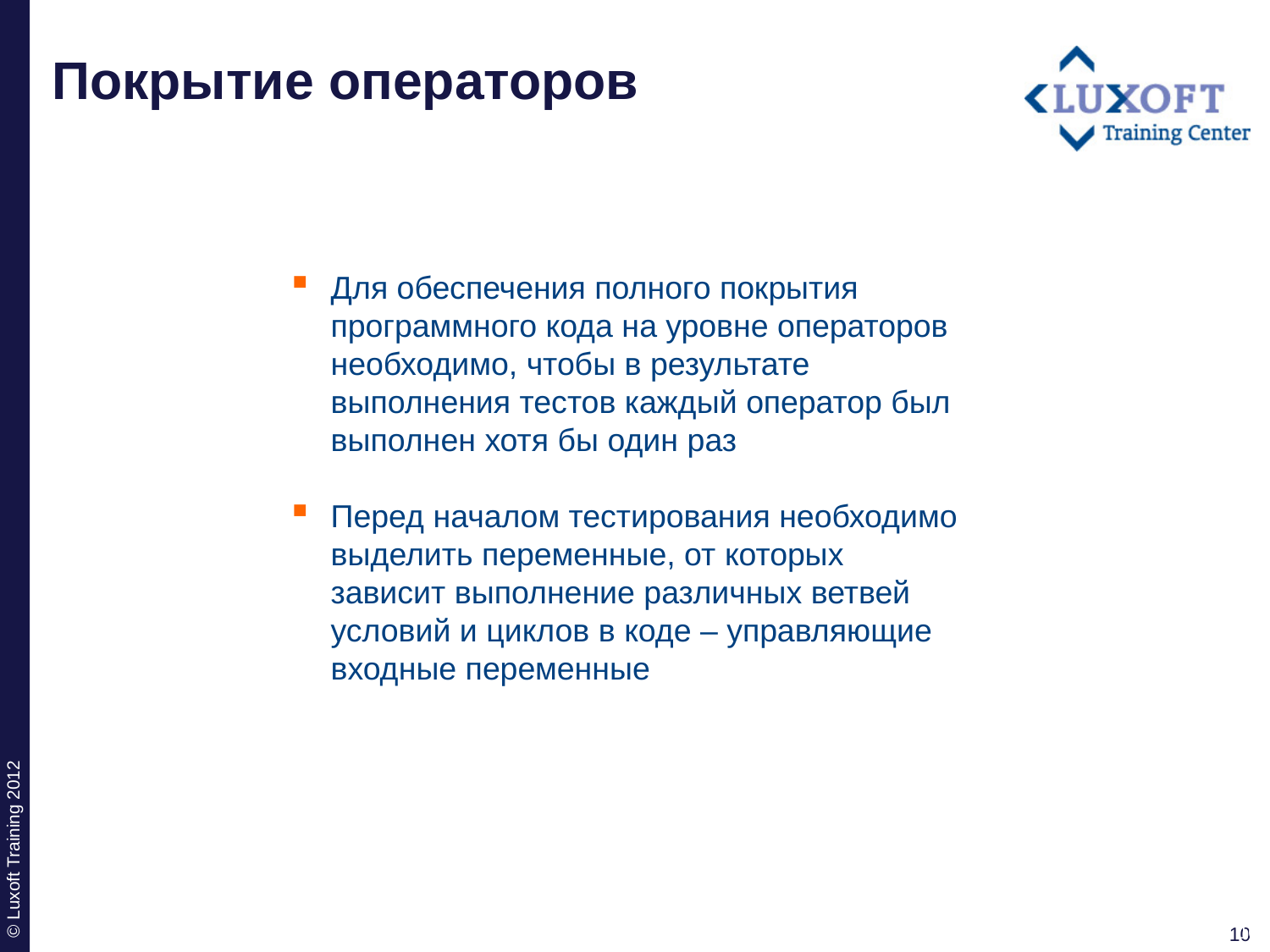

# Покрытие операторов
Для обеспечения полного покрытия программного кода на уровне операторов необходимо, чтобы в результате выполнения тестов каждый оператор был выполнен хотя бы один раз

Перед началом тестирования необходимо выделить переменные, от которых зависит выполнение различных ветвей условий и циклов в коде – управляющие входные переменные